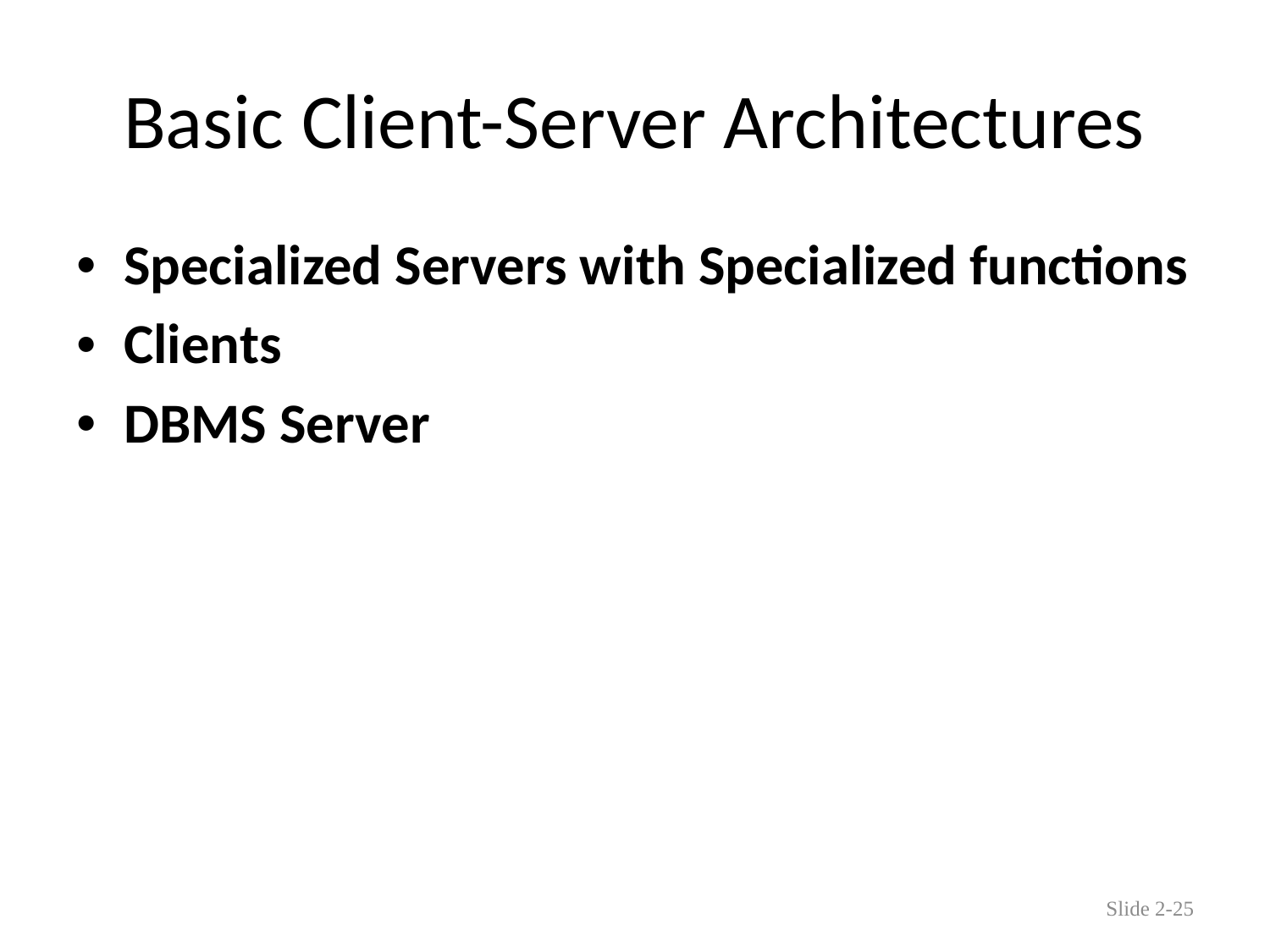

# Basic Client-Server Architectures
Specialized Servers with Specialized functions
Clients
DBMS Server
Slide 2-25